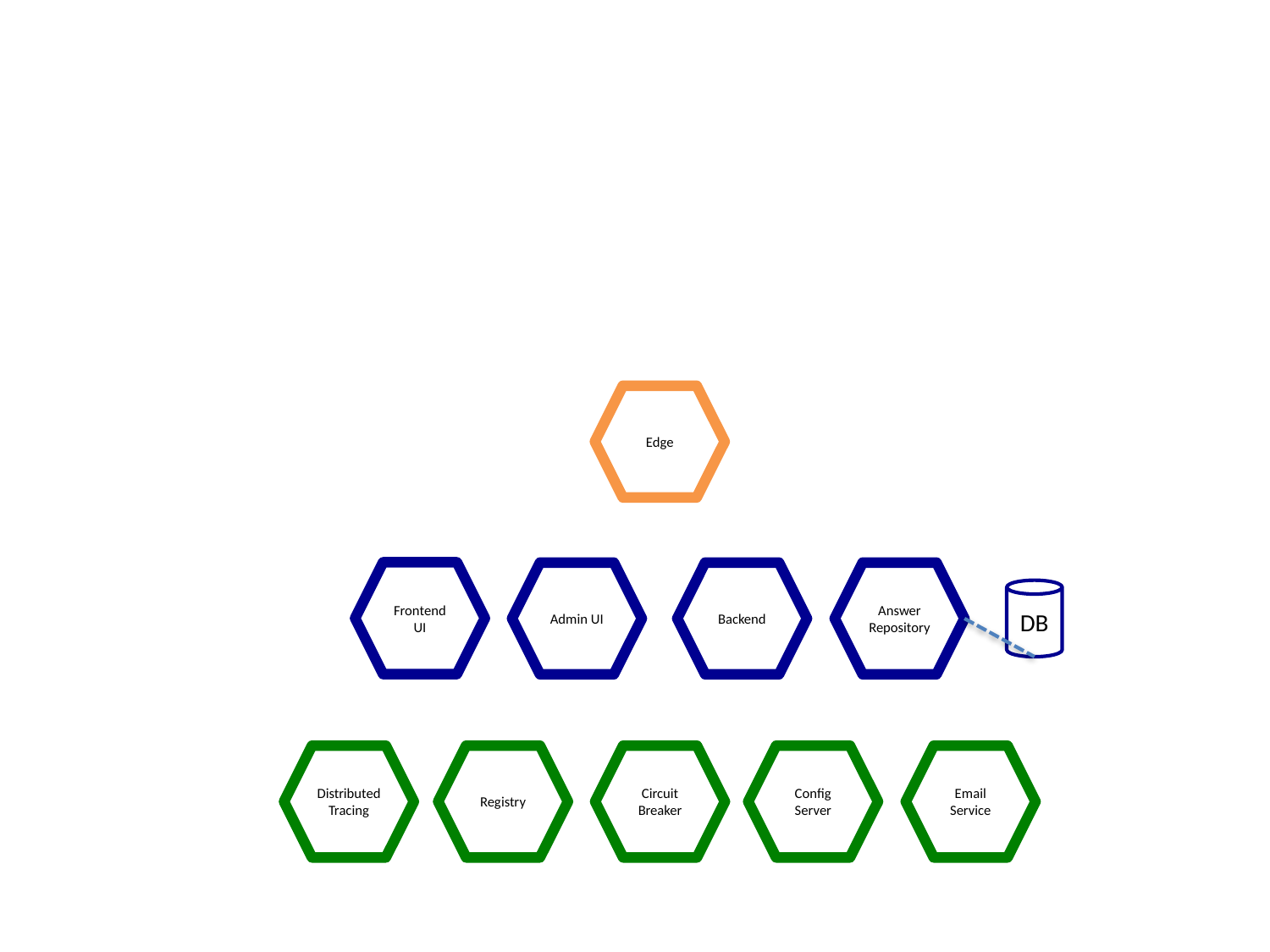

Edge
Frontend UI
Admin UI
Backend
Answer Repository
DB
Distributed Tracing
Registry
Circuit Breaker
Config
Server
Email Service